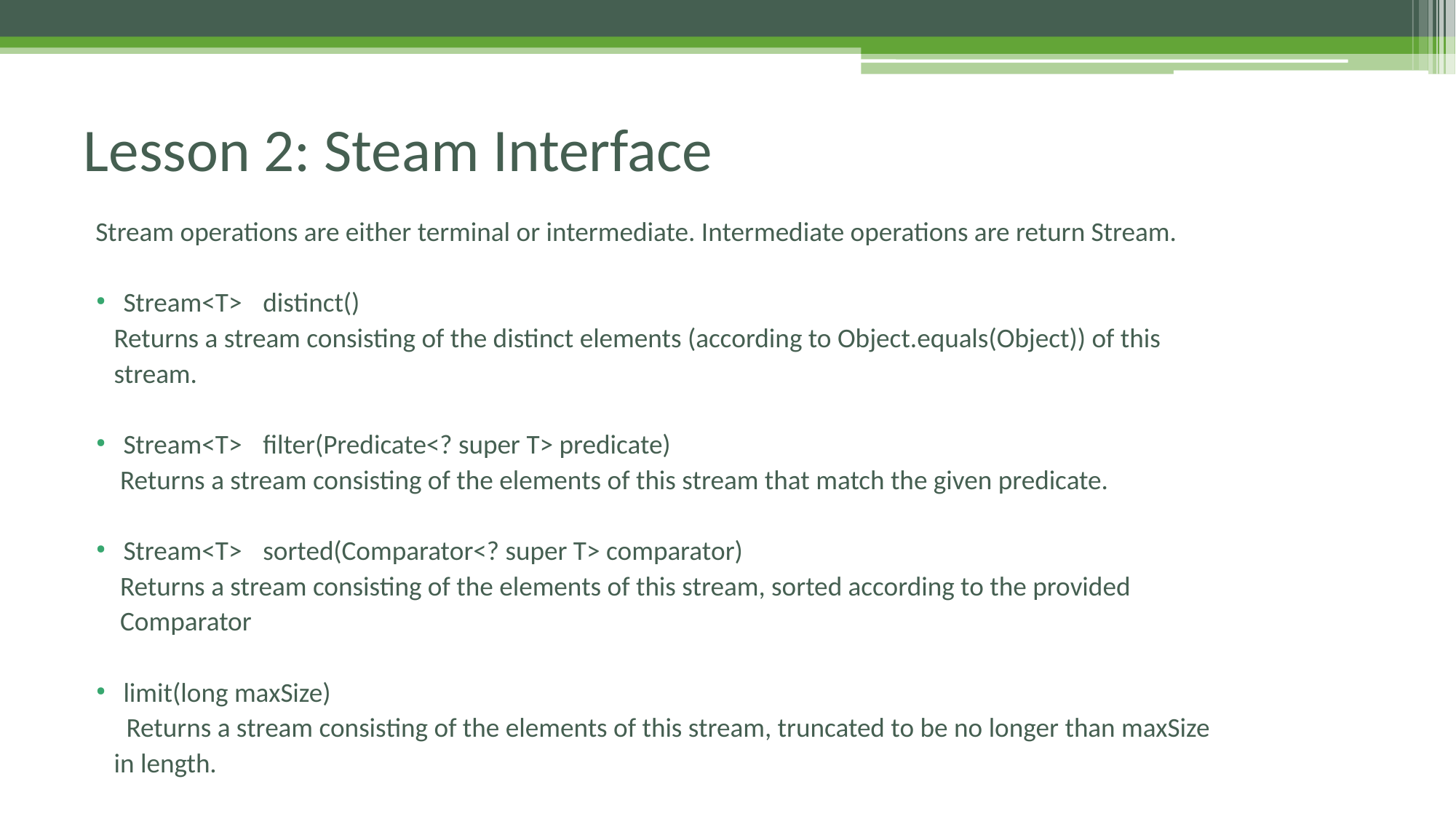

# Lesson 2: Steam Interface
Stream operations are either terminal or intermediate. Intermediate operations are return Stream.

Stream<T>	distinct()
   Returns a stream consisting of the distinct elements (according to Object.equals(Object)) of this
   stream.

Stream<T>	filter(Predicate<? super T> predicate)
    Returns a stream consisting of the elements of this stream that match the given predicate.

Stream<T>	sorted(Comparator<? super T> comparator)
    Returns a stream consisting of the elements of this stream, sorted according to the provided
    Comparator

limit(long maxSize)
     Returns a stream consisting of the elements of this stream, truncated to be no longer than maxSize
   in length.